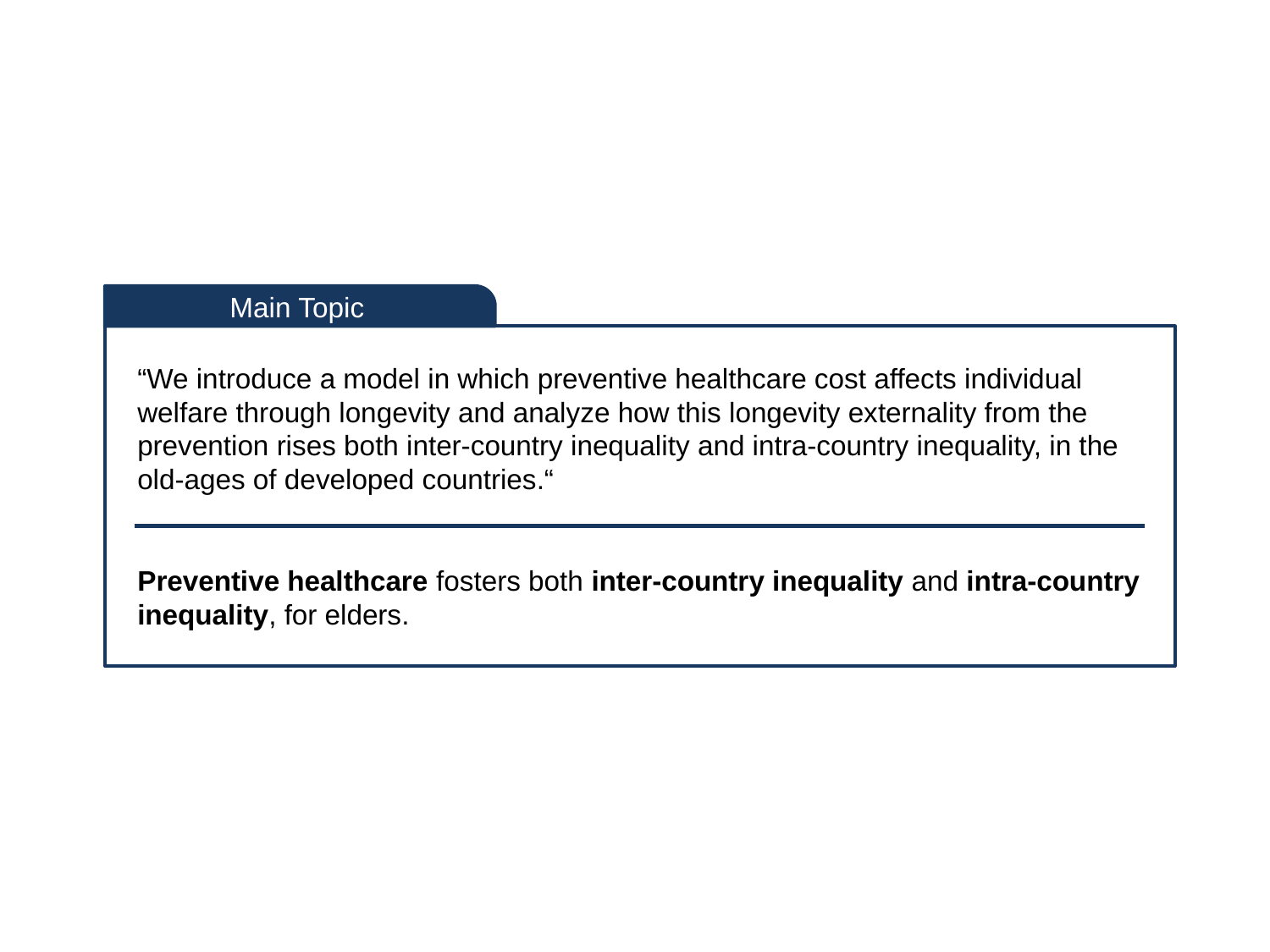

Main Topic

“We introduce a model in which preventive healthcare cost affects individual welfare through longevity and analyze how this longevity externality from the prevention rises both inter-country inequality and intra-country inequality, in the old-ages of developed countries.“

Preventive healthcare fosters both inter-country inequality and intra-country inequality, for elders.